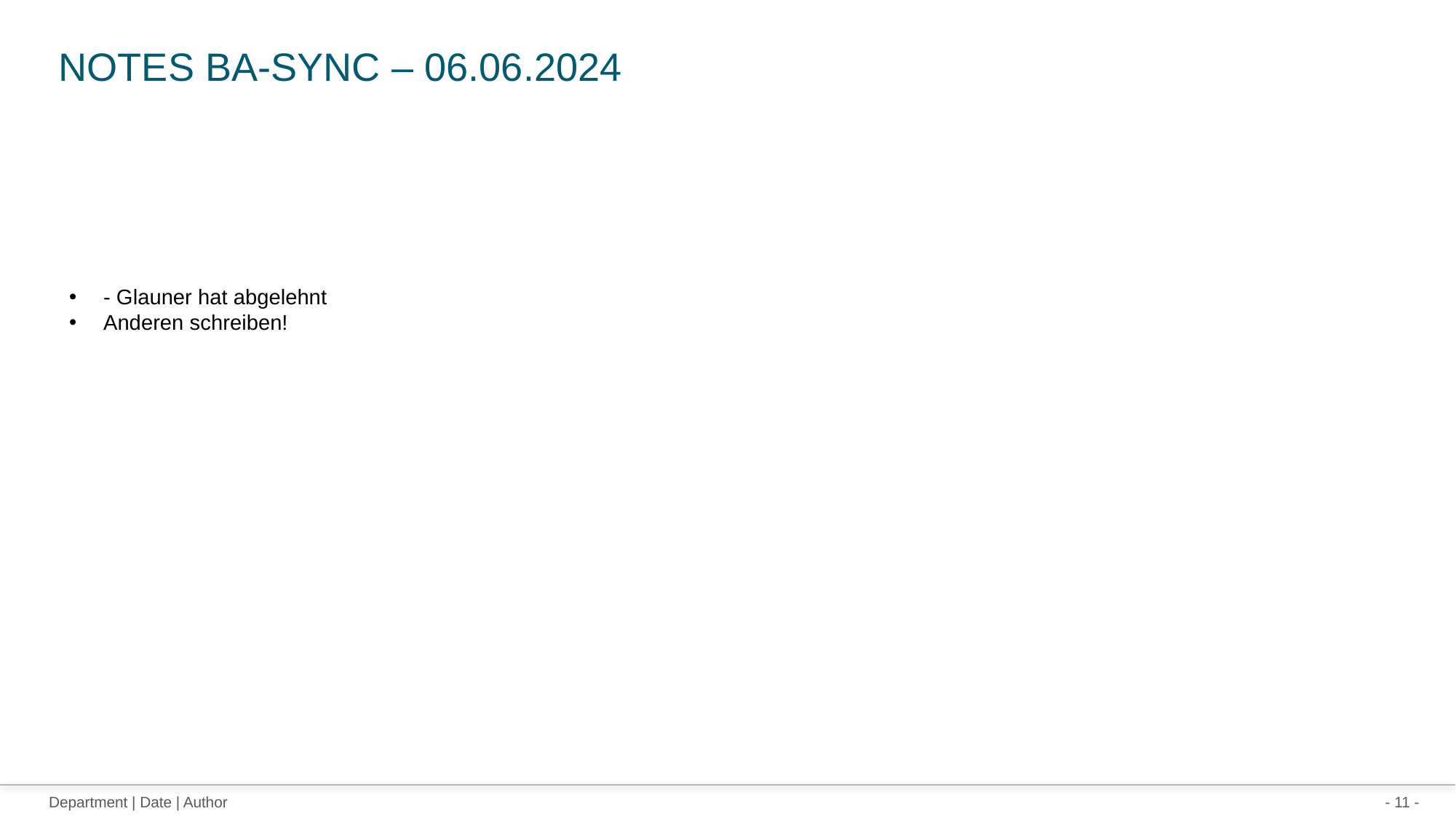

# Notes BA-Sync – 06.06.2024
- Glauner hat abgelehnt
Anderen schreiben!